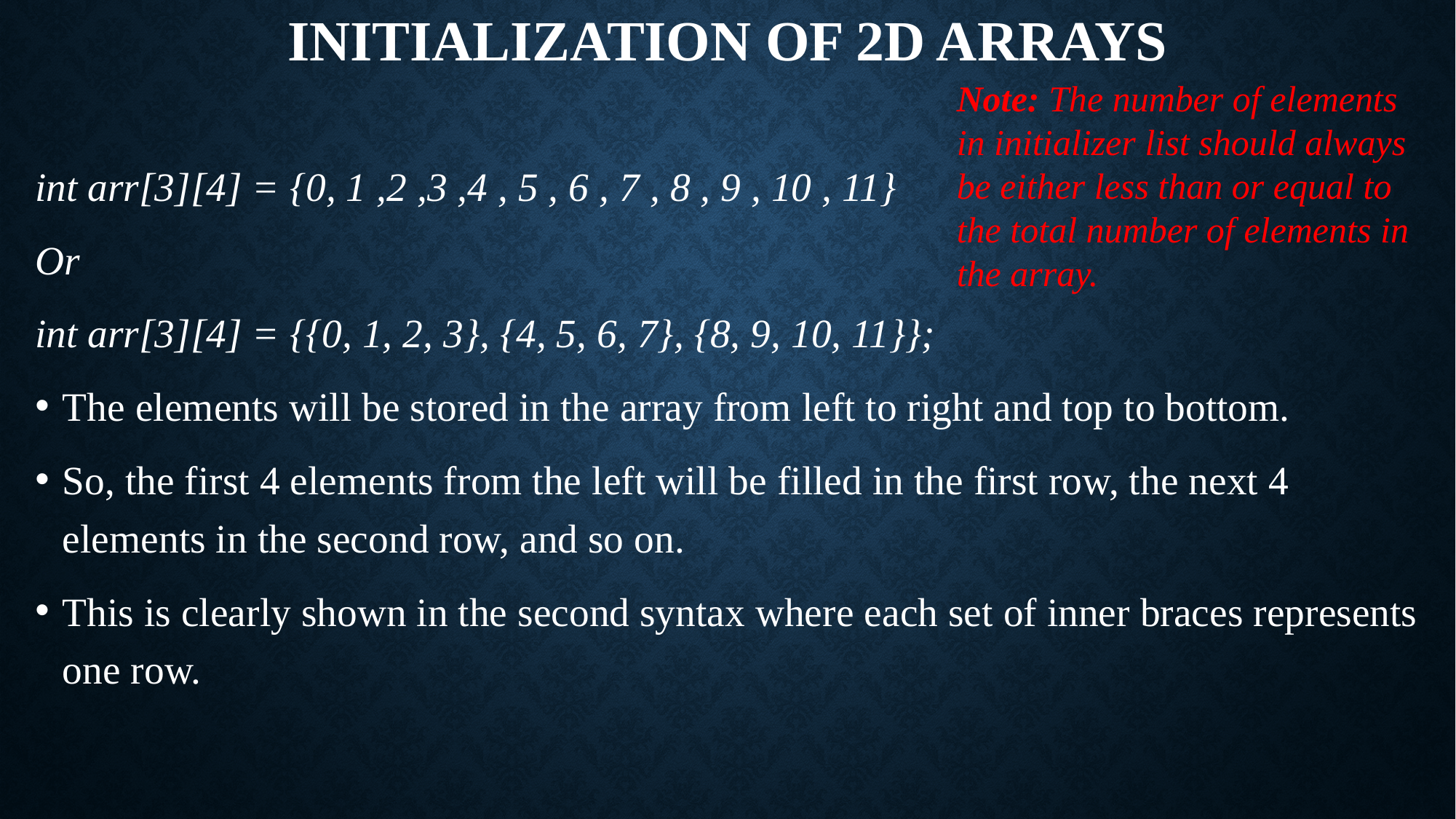

# Initialization of 2D arrays
Note: The number of elements in initializer list should always be either less than or equal to the total number of elements in the array.

int arr[3][4] = {0, 1 ,2 ,3 ,4 , 5 , 6 , 7 , 8 , 9 , 10 , 11}
Or
int arr[3][4] = {{0, 1, 2, 3}, {4, 5, 6, 7}, {8, 9, 10, 11}};
The elements will be stored in the array from left to right and top to bottom.
So, the first 4 elements from the left will be filled in the first row, the next 4 elements in the second row, and so on.
This is clearly shown in the second syntax where each set of inner braces represents one row.